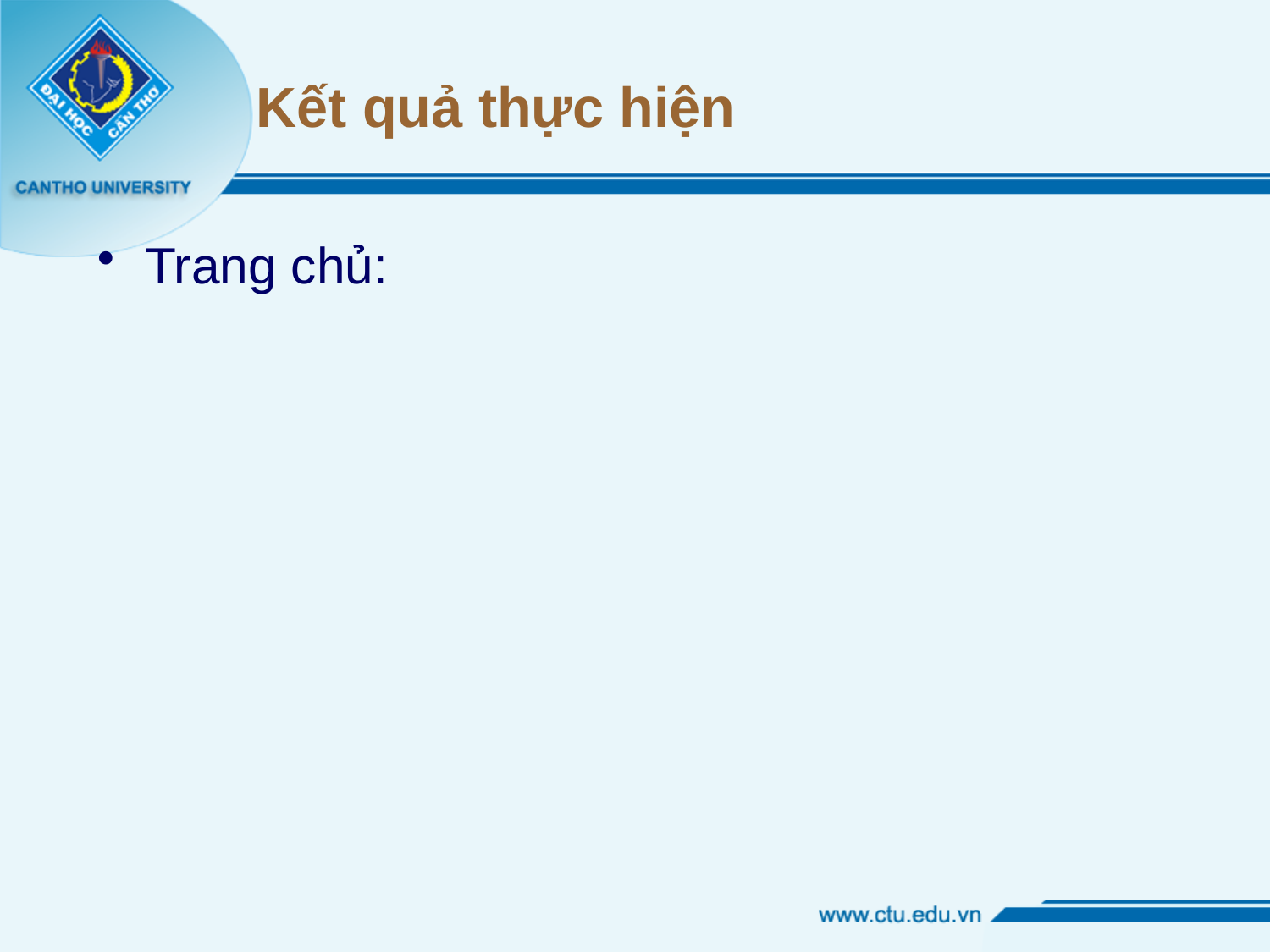

# Kết quả thực hiện
Trang chủ: